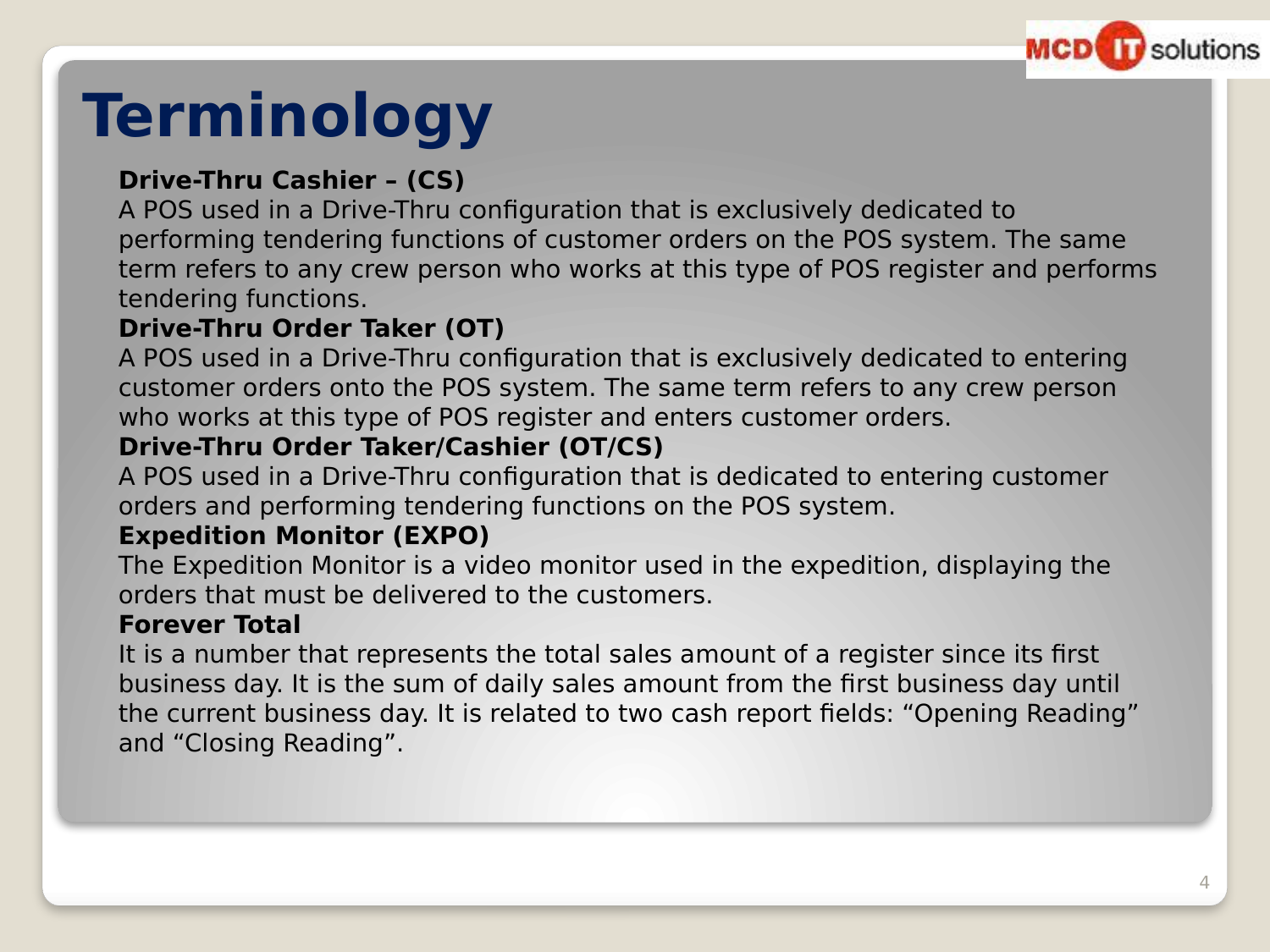

# Terminology
Drive-Thru Cashier – (CS)
A POS used in a Drive-Thru configuration that is exclusively dedicated to performing tendering functions of customer orders on the POS system. The same term refers to any crew person who works at this type of POS register and performs tendering functions.
Drive-Thru Order Taker (OT)
A POS used in a Drive-Thru configuration that is exclusively dedicated to entering customer orders onto the POS system. The same term refers to any crew person who works at this type of POS register and enters customer orders.
Drive-Thru Order Taker/Cashier (OT/CS)
A POS used in a Drive-Thru configuration that is dedicated to entering customer orders and performing tendering functions on the POS system.
Expedition Monitor (EXPO)
The Expedition Monitor is a video monitor used in the expedition, displaying the orders that must be delivered to the customers.
Forever Total
It is a number that represents the total sales amount of a register since its first business day. It is the sum of daily sales amount from the first business day until the current business day. It is related to two cash report fields: “Opening Reading” and “Closing Reading”.

4